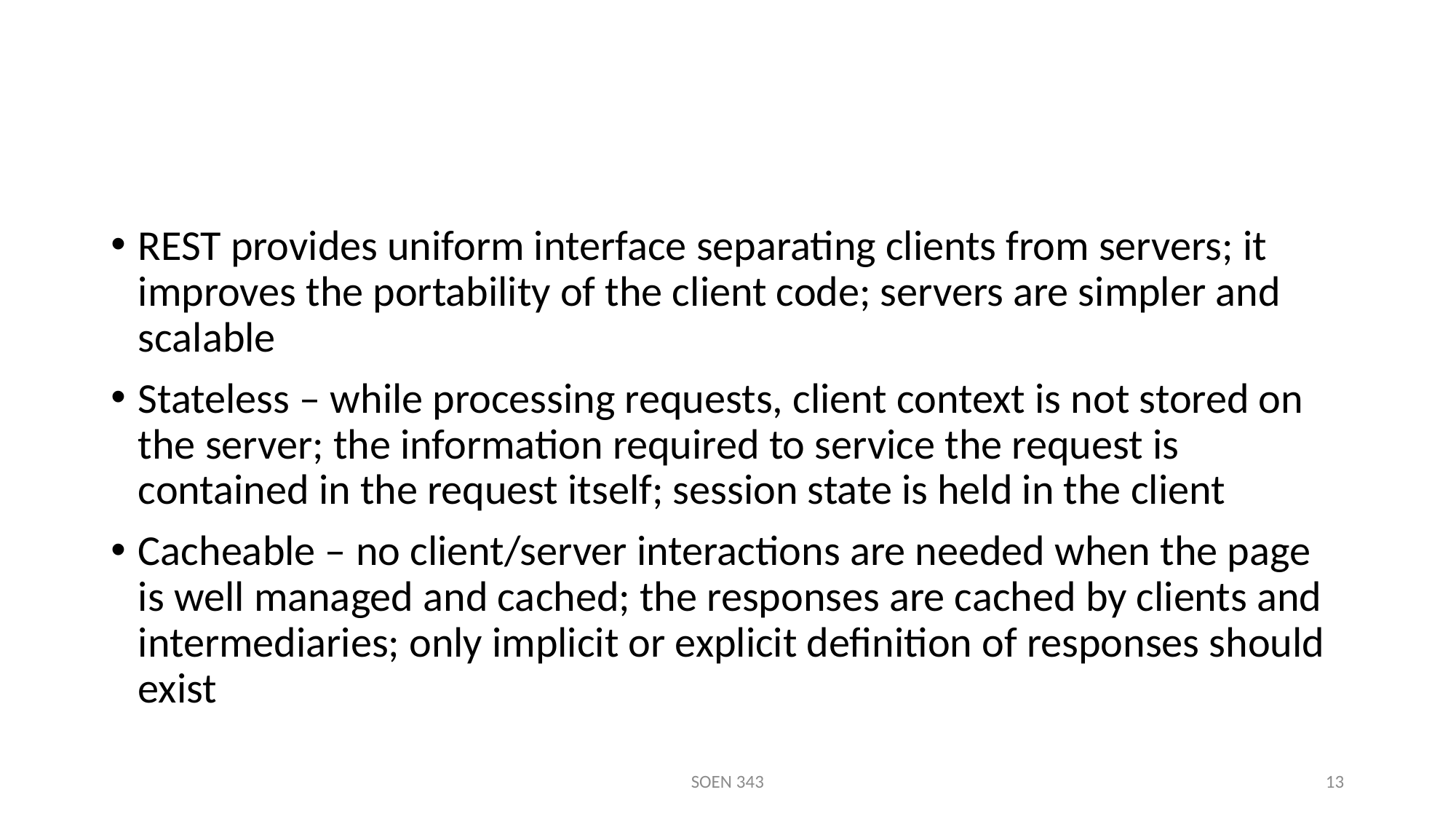

#
REST provides uniform interface separating clients from servers; it improves the portability of the client code; servers are simpler and scalable
Stateless – while processing requests, client context is not stored on the server; the information required to service the request is contained in the request itself; session state is held in the client
Cacheable – no client/server interactions are needed when the page is well managed and cached; the responses are cached by clients and intermediaries; only implicit or explicit definition of responses should exist
SOEN 343
13